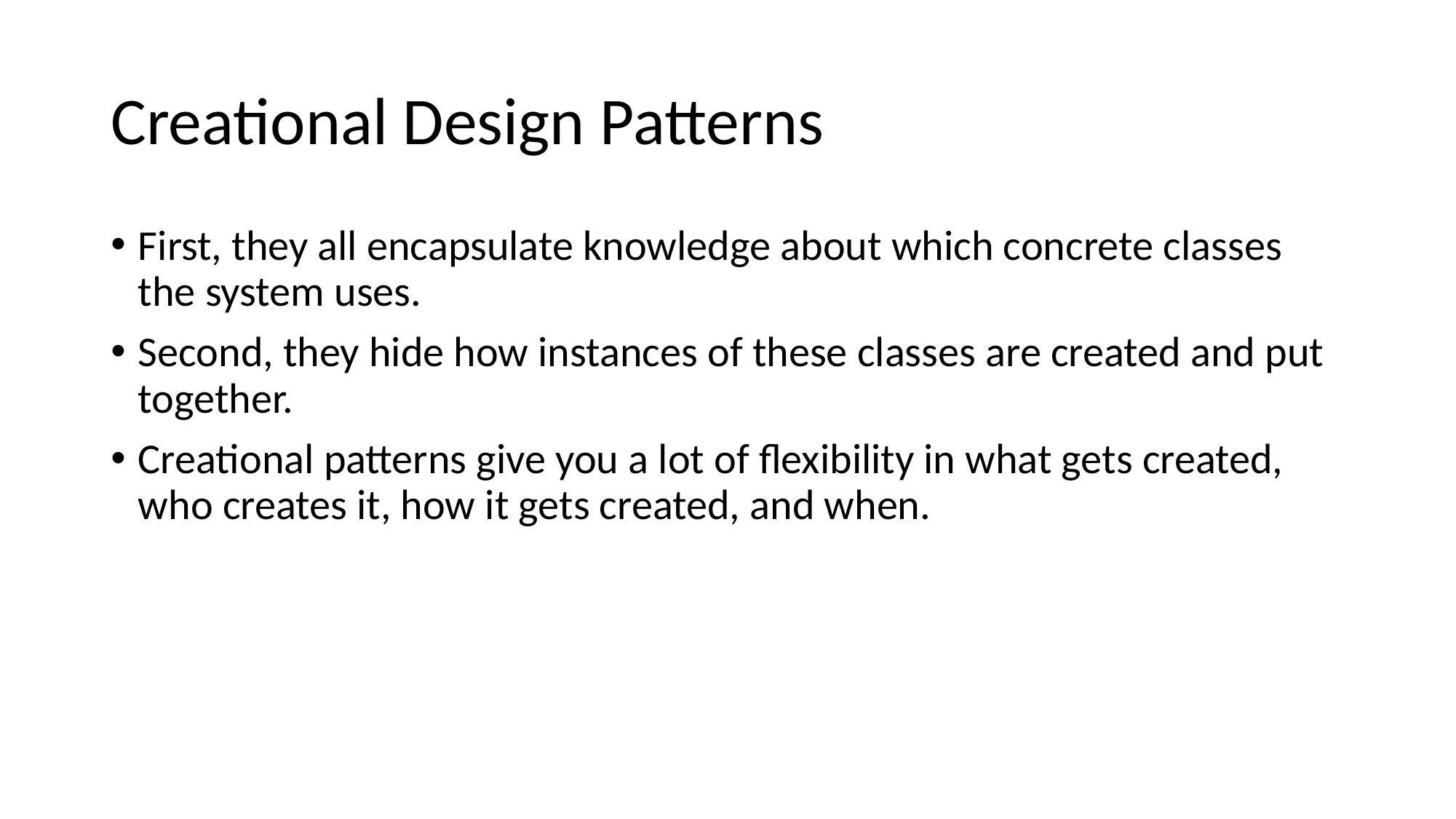

# Creational Design Patterns
First, they all encapsulate knowledge about which concrete classes the system uses.
Second, they hide how instances of these classes are created and put together.
Creational patterns give you a lot of flexibility in what gets created, who creates it, how it gets created, and when.